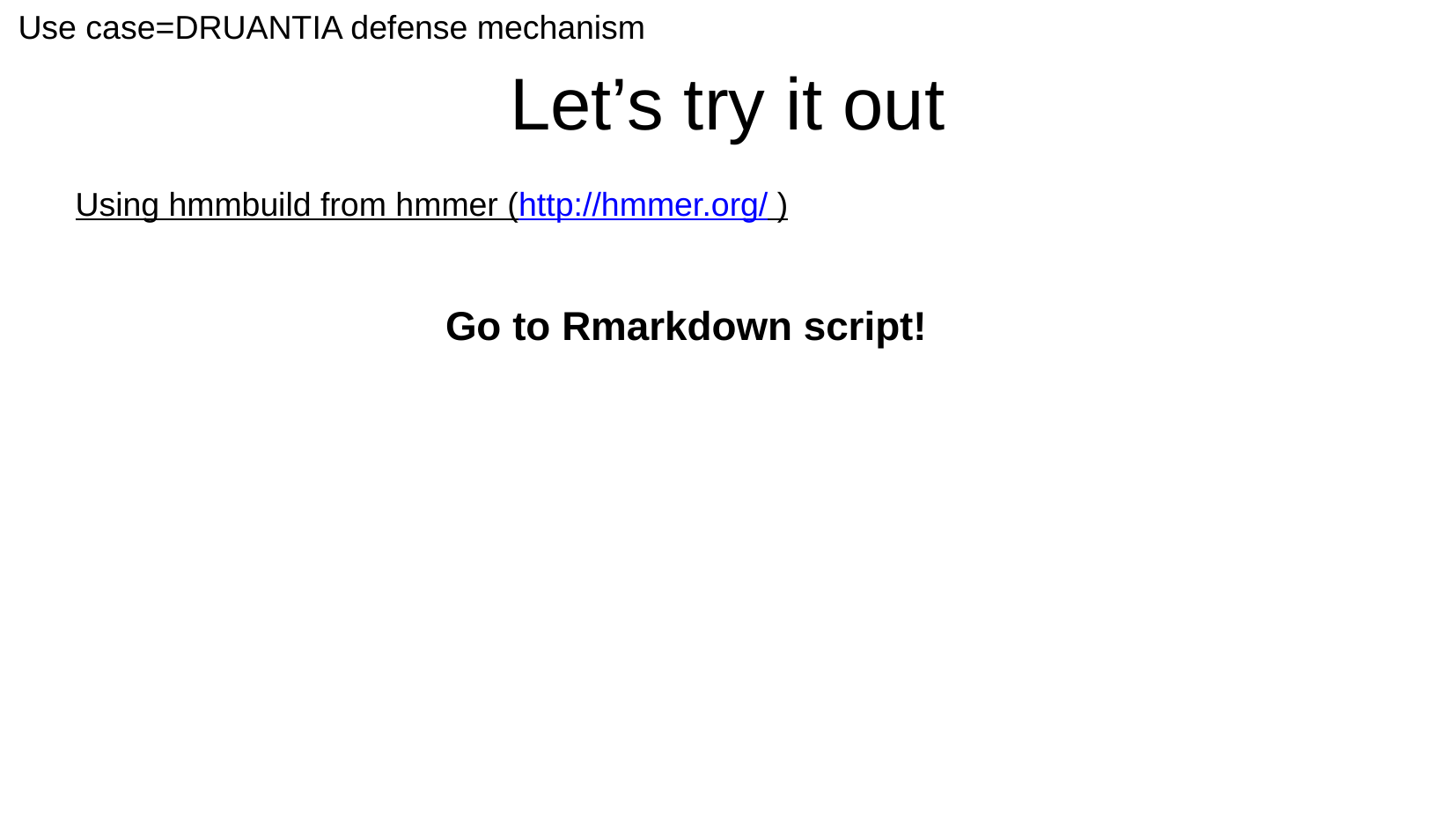

Use case=DRUANTIA defense mechanism
Let’s try it out
Using hmmbuild from hmmer (http://hmmer.org/ )

Go to Rmarkdown script!